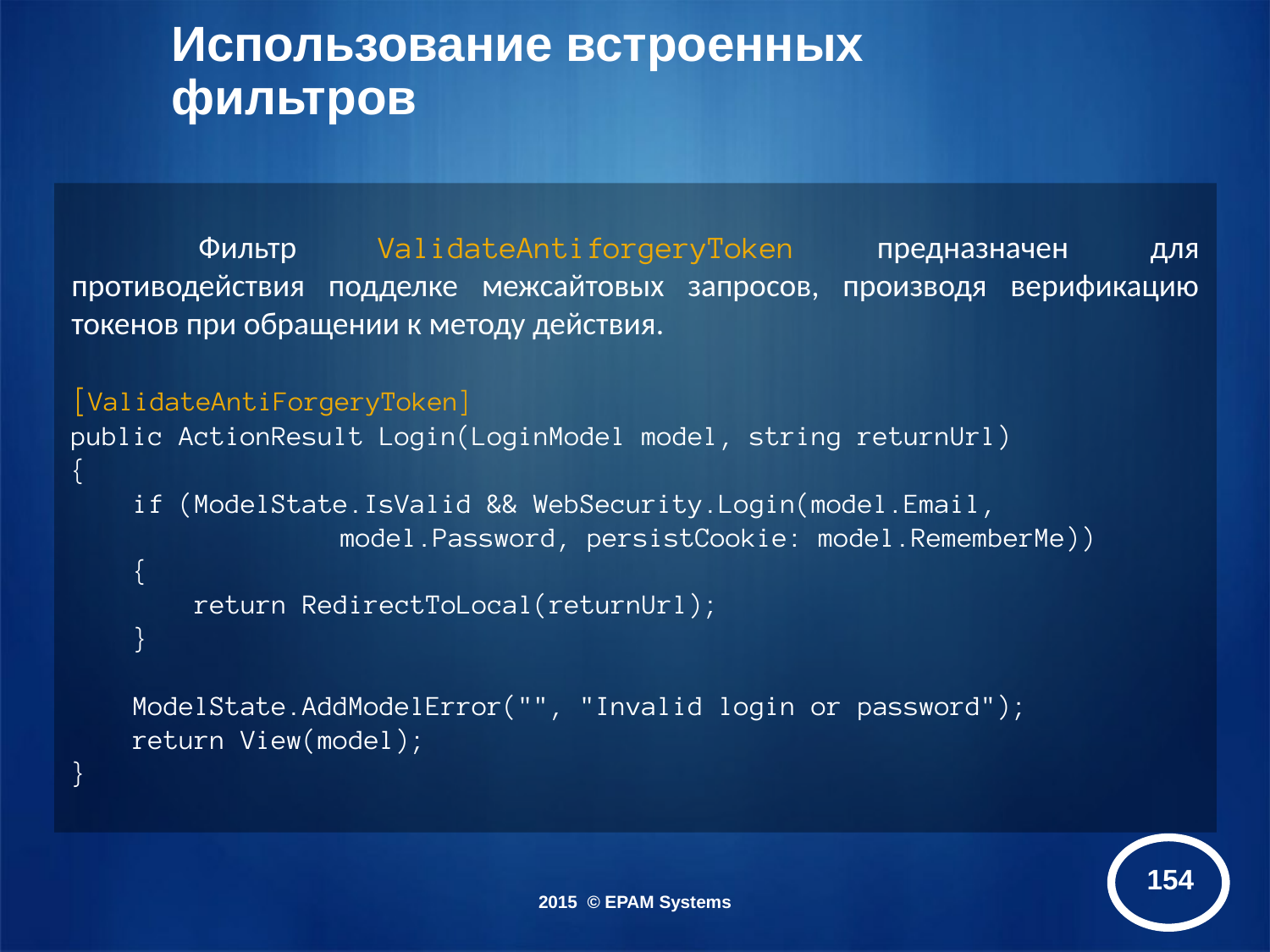

# Использование встроенных фильтров
	Фильтр ValidateAntiforgeryToken предназначен для противодействия подделке межсайтовых запросов, производя верификацию токенов при обращении к методу действия.

[ValidateAntiForgeryToken]
public ActionResult Login(LoginModel model, string returnUrl)
{
    if (ModelState.IsValid && WebSecurity.Login(model.Email,
		 model.Password, persistCookie: model.RememberMe))
    {
        return RedirectToLocal(returnUrl);
    }

    ModelState.AddModelError("", "Invalid login or password");
    return View(model);
}
2015  © EPAM Systems